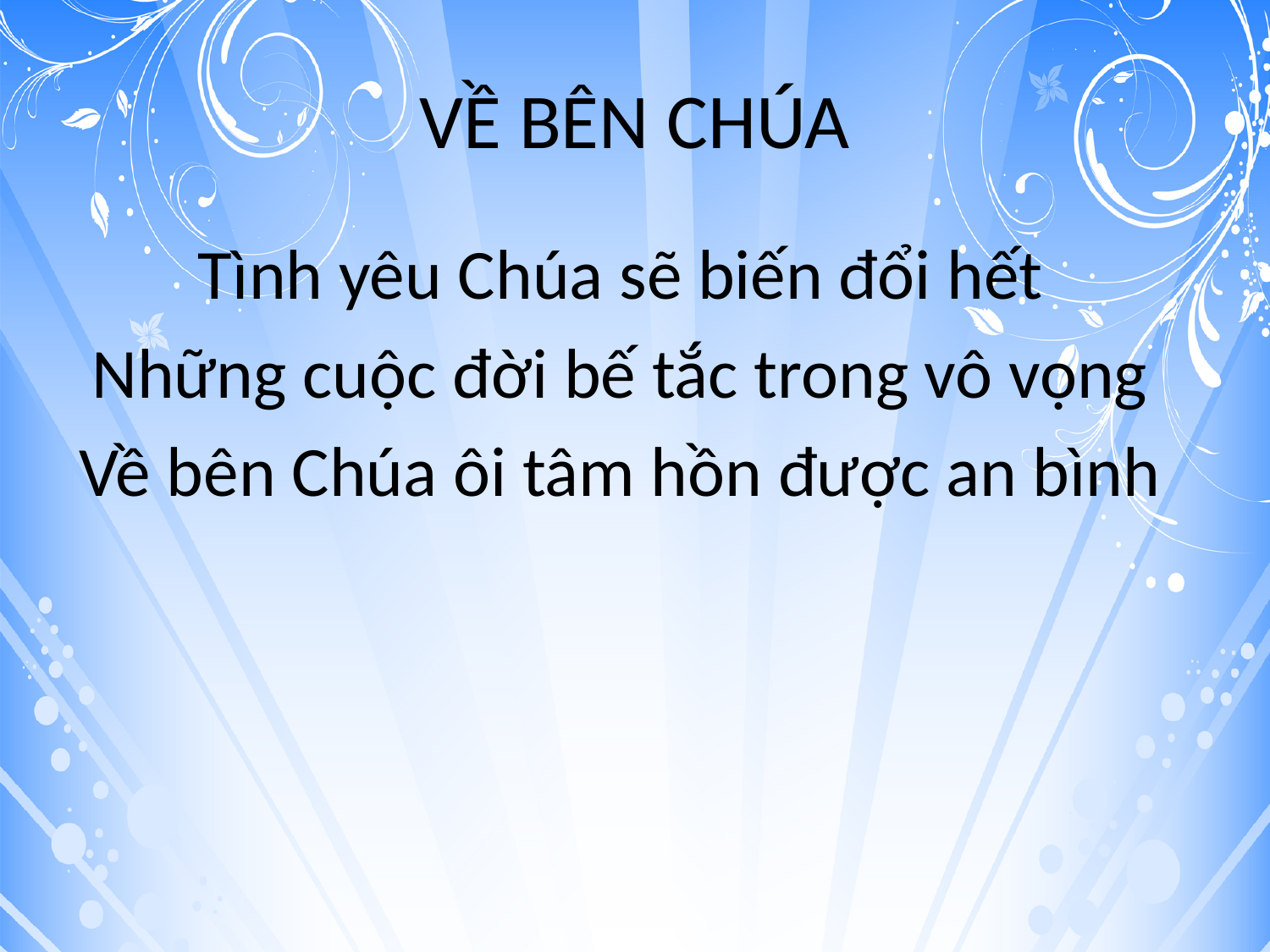

# VỀ BÊN CHÚA
Tình yêu Chúa sẽ biến đổi hết
Những cuộc đời bế tắc trong vô vọng
Về bên Chúa ôi tâm hồn được an bình